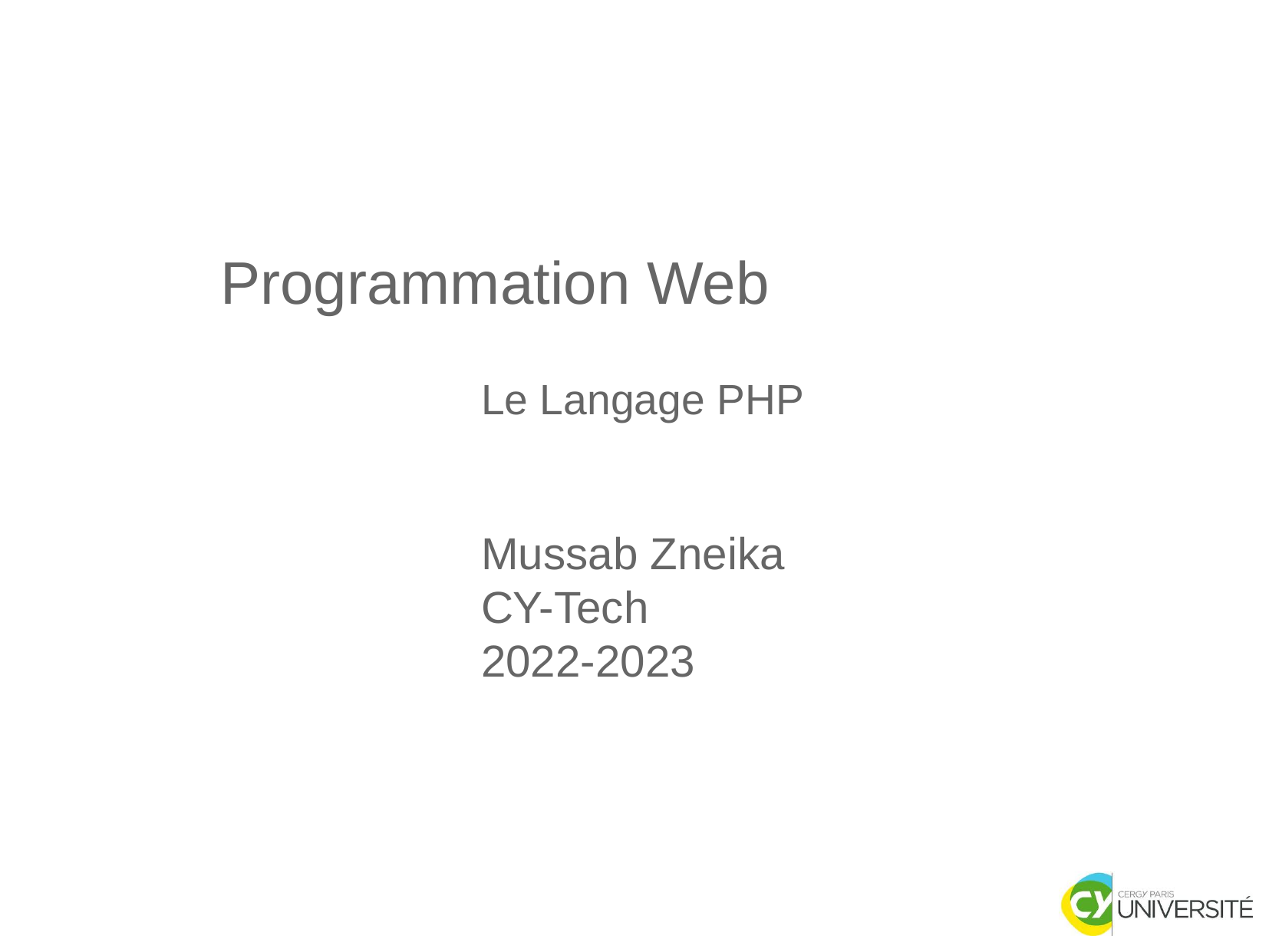

Le Langage PHP

Mussab Zneika
CY-Tech
2022-2023